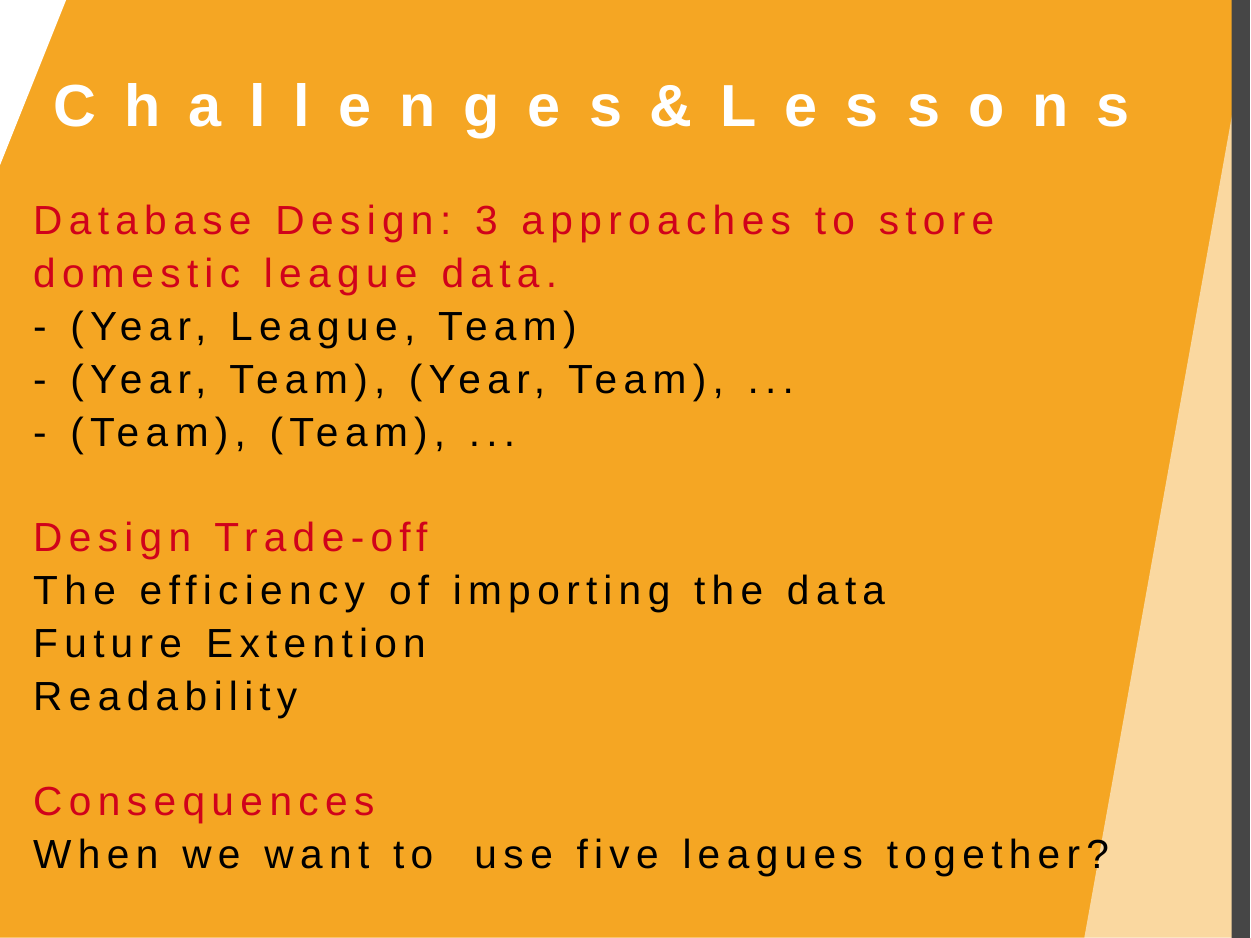

Challenges&Lessons
Database Design: 3 approaches to store domestic league data.
- (Year, League, Team)
- (Year, Team), (Year, Team), ...
- (Team), (Team), ...

Design Trade-off
The efficiency of importing the data
Future Extention
Readability

Consequences
When we want to  use five leagues together?